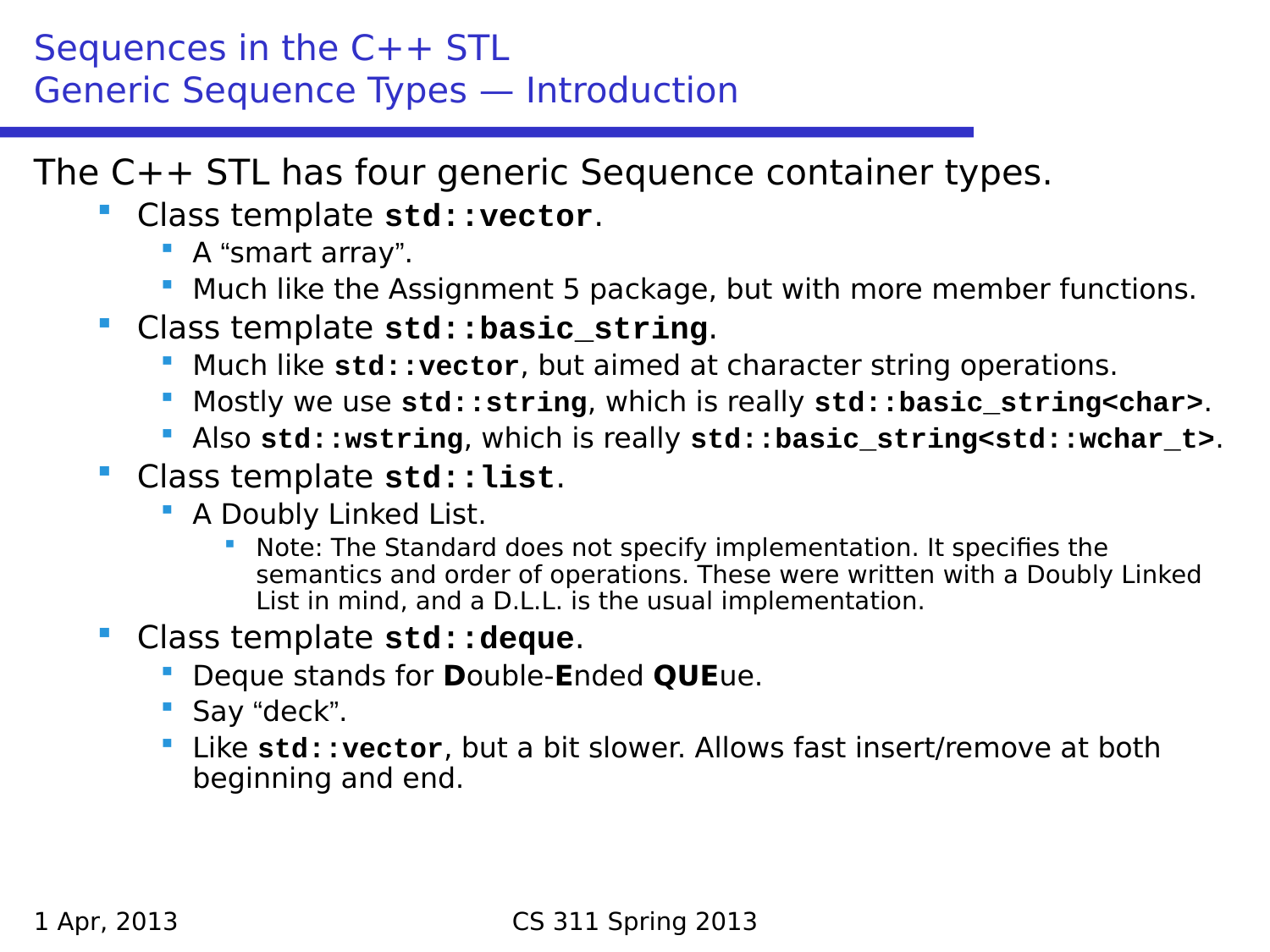

# Sequences in the C++ STL Generic Sequence Types — Introduction
The C++ STL has four generic Sequence container types.
Class template std::vector.
A “smart array”.
Much like the Assignment 5 package, but with more member functions.
Class template std::basic_string.
Much like std::vector, but aimed at character string operations.
Mostly we use std::string, which is really std::basic_string<char>.
Also std::wstring, which is really std::basic_string<std::wchar_t>.
Class template std::list.
A Doubly Linked List.
Note: The Standard does not specify implementation. It specifies the semantics and order of operations. These were written with a Doubly Linked List in mind, and a D.L.L. is the usual implementation.
Class template std::deque.
Deque stands for Double-Ended QUEue.
Say “deck”.
Like std::vector, but a bit slower. Allows fast insert/remove at both beginning and end.
1 Apr, 2013
CS 311 Spring 2013